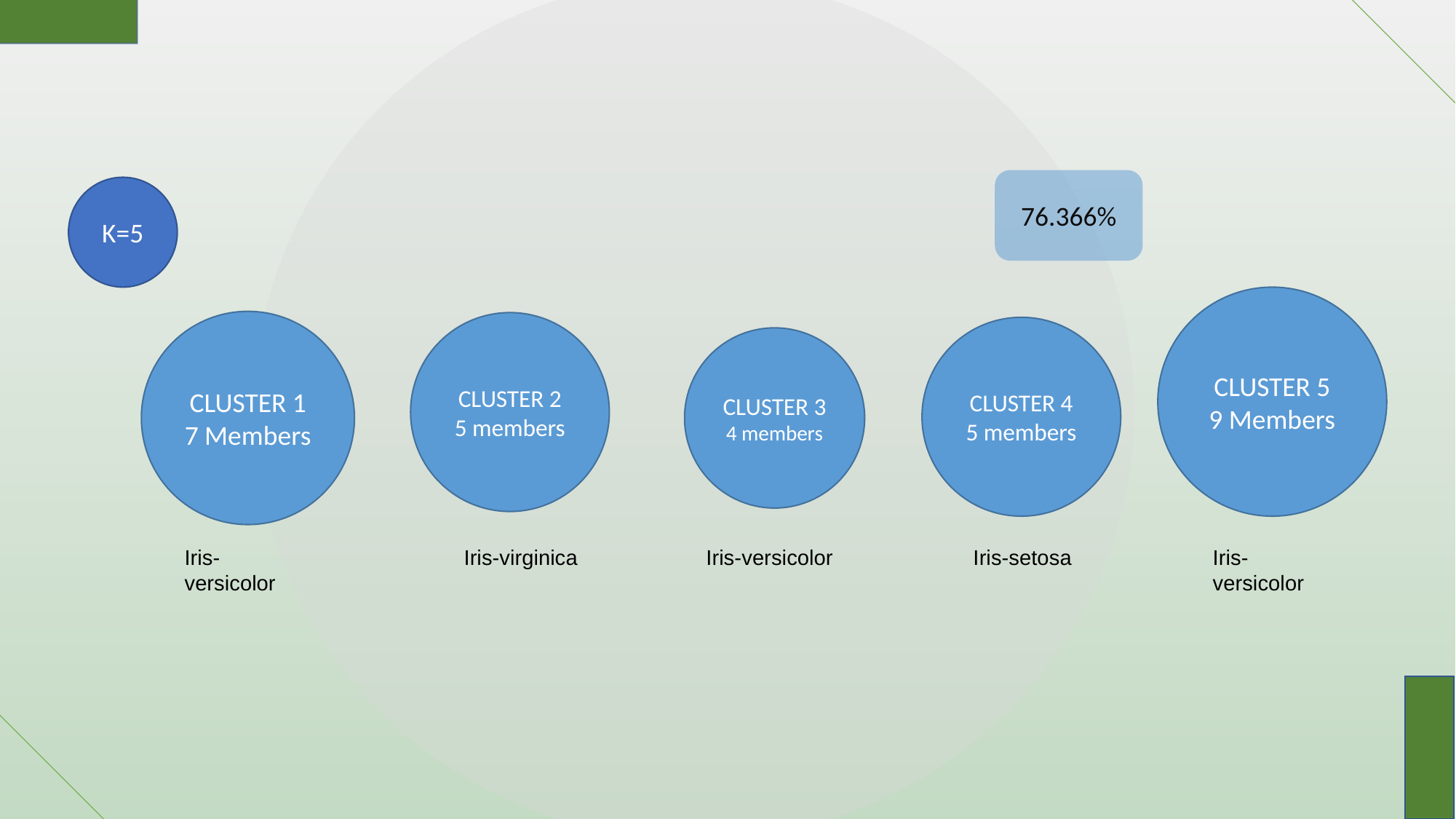

76.366%
K=5
CLUSTER 5
9 Members
CLUSTER 1
7 Members
CLUSTER 2
5 members
CLUSTER 4
5 members
CLUSTER 3
4 members
Iris-versicolor
Iris-versicolor
Iris-virginica
Iris-versicolor
Iris-setosa